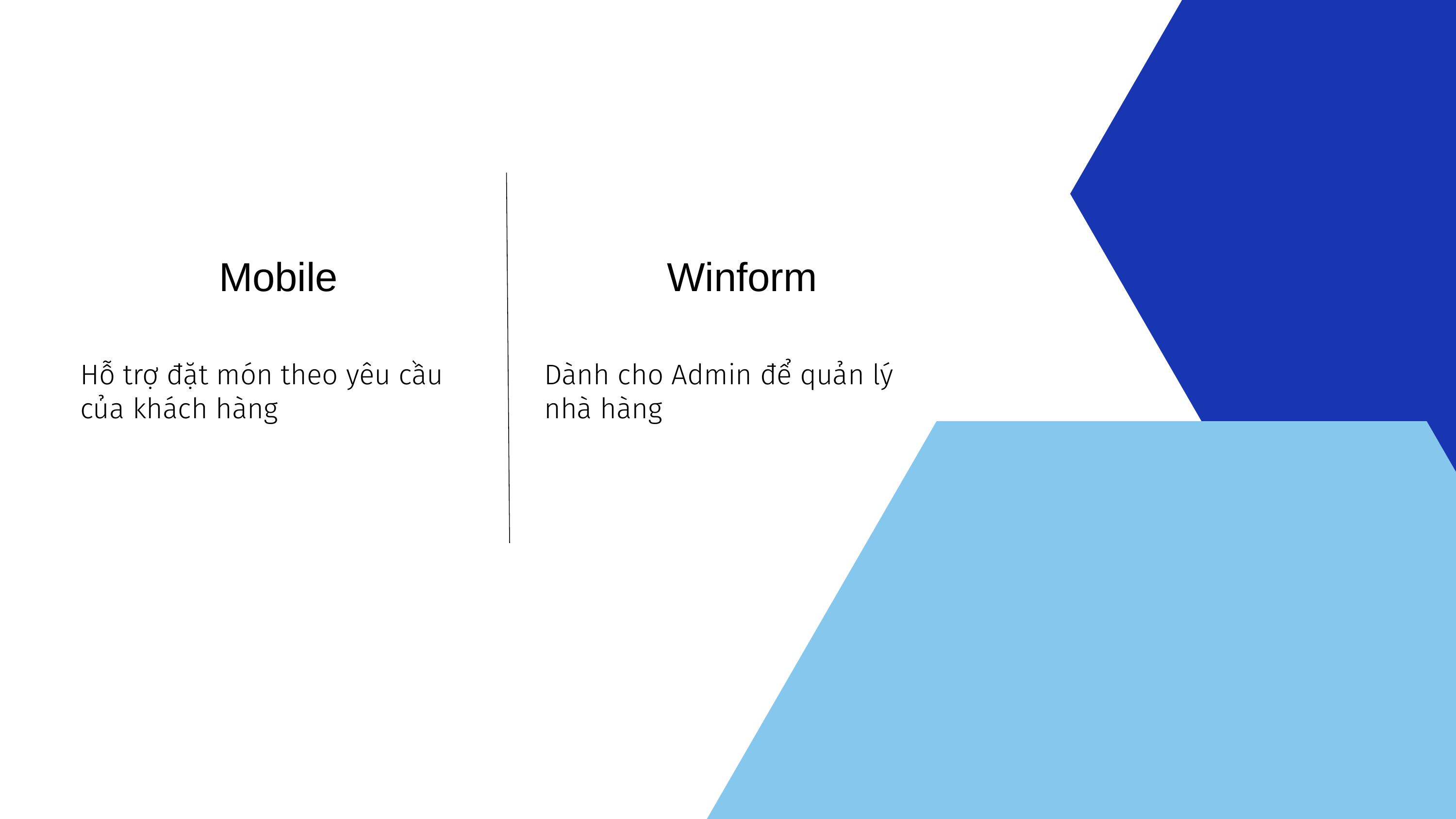

Mobile
Hỗ trợ đặt món theo yêu cầu của khách hàng
Winform
Dành cho Admin để quản lý nhà hàng